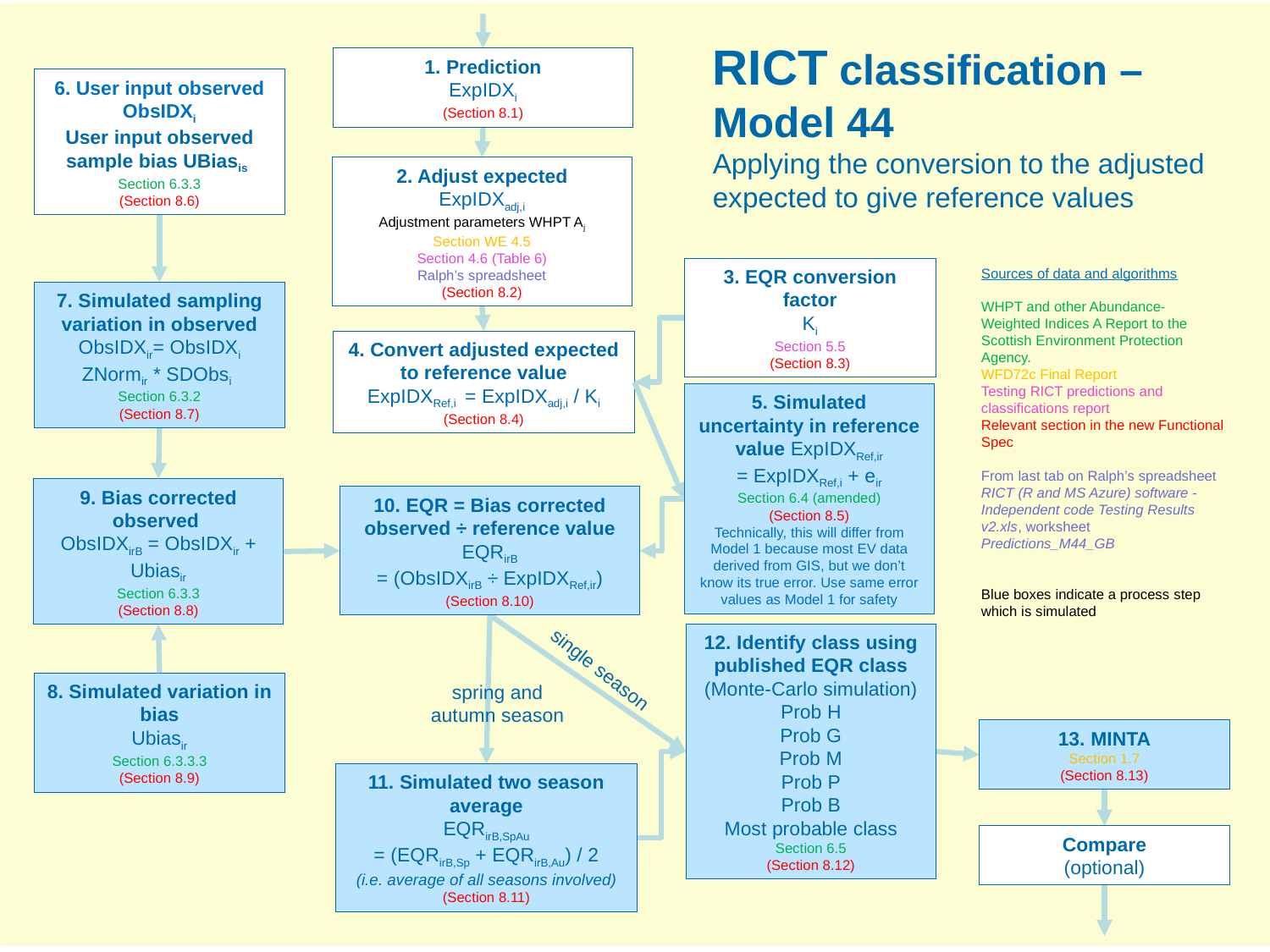

# RICT classification – Model 44 Applying the conversion to the adjusted expected to give reference values
1. Prediction
ExpIDXi
(Section 8.1)
6. User input observed
ObsIDXi
User input observed sample bias UBiasis
Section 6.3.3
(Section 8.6)
2. Adjust expected
ExpIDXadj,i
Adjustment parameters WHPT Aj
Section WE 4.5
Section 4.6 (Table 6)
Ralph’s spreadsheet
(Section 8.2)
3. EQR conversion factor
Ki
Section 5.5
(Section 8.3)
Sources of data and algorithms

WHPT and other Abundance-Weighted Indices A Report to the Scottish Environment Protection Agency.
WFD72c Final Report
Testing RICT predictions and classifications report
Relevant section in the new Functional Spec

From last tab on Ralph’s spreadsheet RICT (R and MS Azure) software - Independent code Testing Results v2.xls, worksheet Predictions_M44_GB

Blue boxes indicate a process step which is simulated

7. Simulated sampling variation in observed
ObsIDXir= ObsIDXi ZNormir * SDObsi
Section 6.3.2
(Section 8.7)
4. Convert adjusted expected to reference value
ExpIDXRef,i  = ExpIDXadj,i / Ki
(Section 8.4)
5. Simulated uncertainty in reference value ExpIDXRef,ir
= ExpIDXRef,i + eir
Section 6.4 (amended)
(Section 8.5)
Technically, this will differ from Model 1 because most EV data derived from GIS, but we don’t know its true error. Use same error values as Model 1 for safety
9. Bias corrected observed
ObsIDXirB = ObsIDXir + Ubiasir
Section 6.3.3
(Section 8.8)
10. EQR = Bias corrected observed ÷ reference value
EQRirB
= (ObsIDXirB ÷ ExpIDXRef,ir)
(Section 8.10)
12. Identify class using published EQR class (Monte-Carlo simulation)
Prob H
Prob G
Prob M
Prob P
Prob B
Most probable class
Section 6.5
(Section 8.12)
single season
8. Simulated variation in bias
Ubiasir
Section 6.3.3.3
(Section 8.9)
spring and autumn season
13. MINTA
Section 1.7
(Section 8.13)
11. Simulated two season average
EQRirB,SpAu
= (EQRirB,Sp + EQRirB,Au) / 2
(i.e. average of all seasons involved)
(Section 8.11)
Compare
(optional)